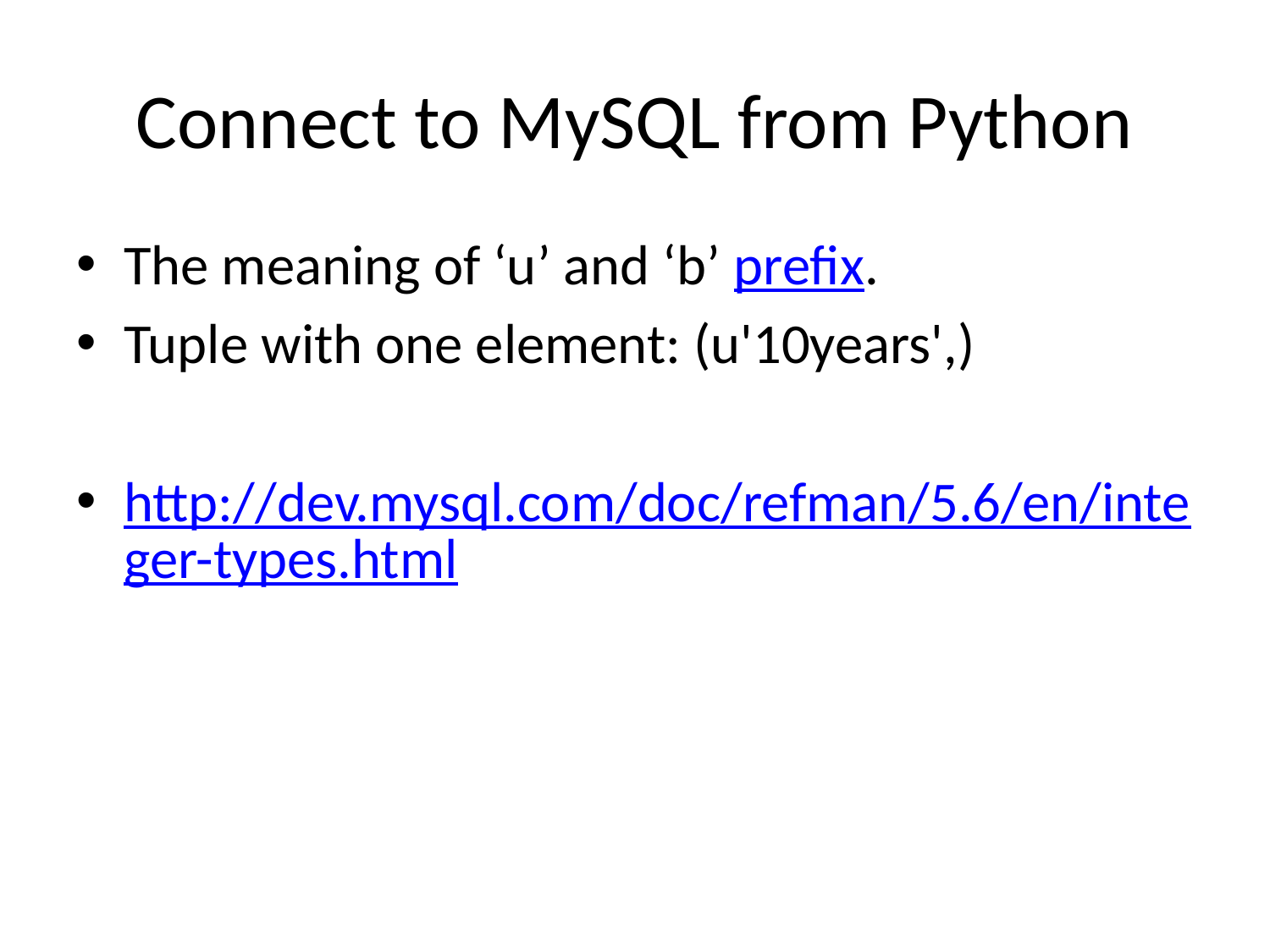

# Connect to MySQL from Python
The meaning of ‘u’ and ‘b’ prefix.
Tuple with one element: (u'10years',)

http://dev.mysql.com/doc/refman/5.6/en/integer-types.html